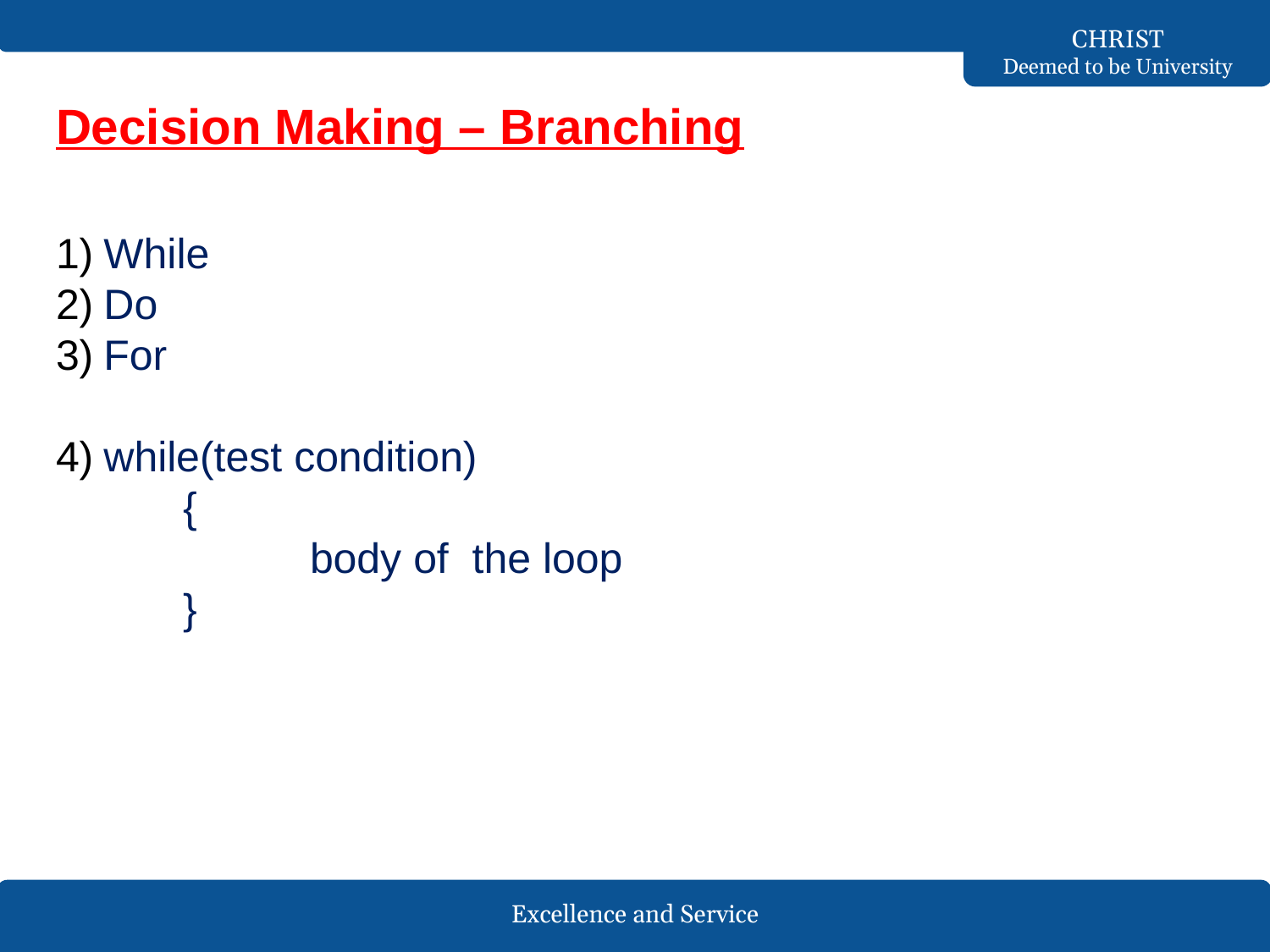

# Decision Making – Branching
While
Do
For

while(test condition)
	{
		body of  the loop
	}